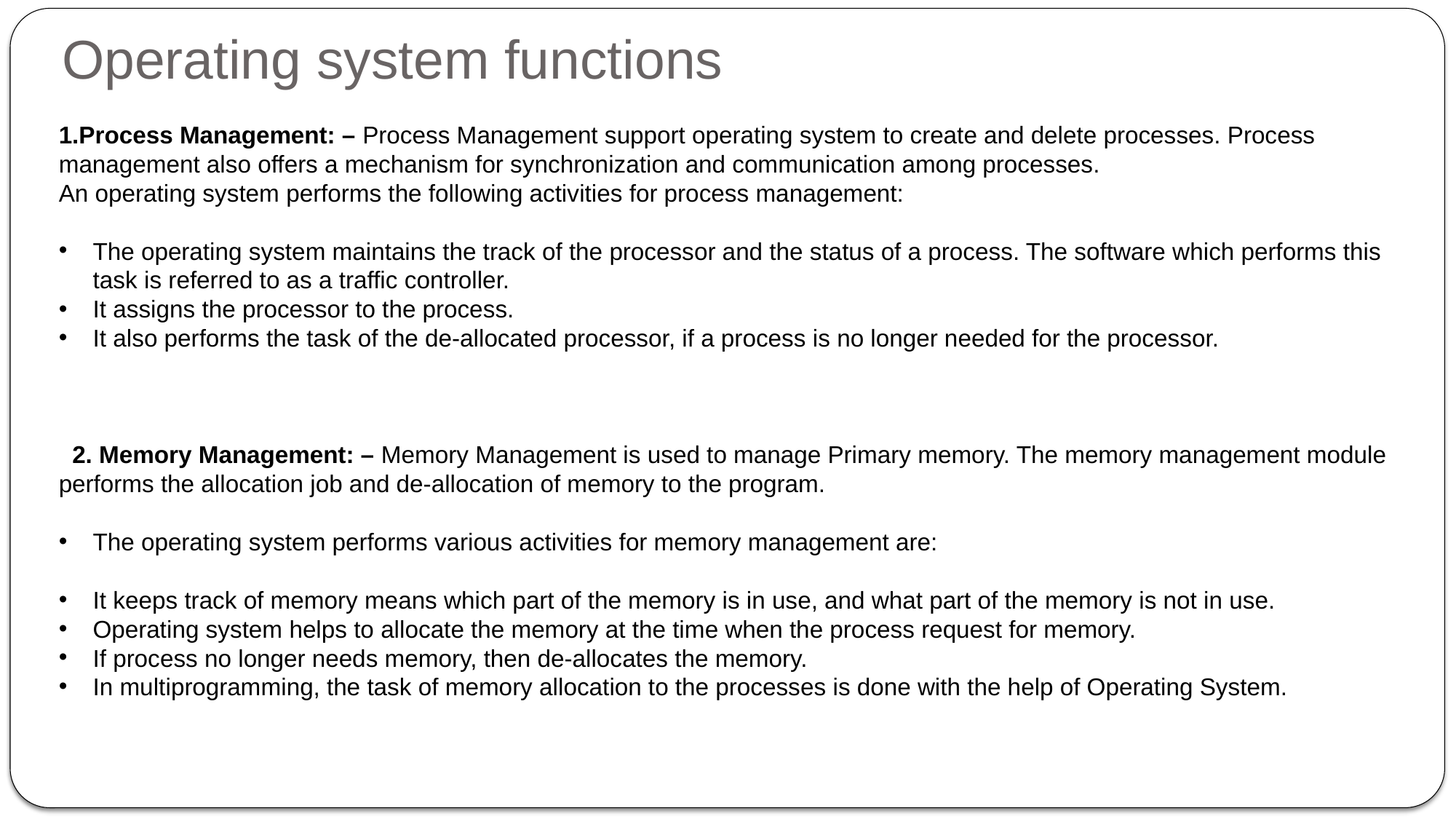

Operating system functions
1.Process Management: – Process Management support operating system to create and delete processes. Process management also offers a mechanism for synchronization and communication among processes.
An operating system performs the following activities for process management:

The operating system maintains the track of the processor and the status of a process. The software which performs this task is referred to as a traffic controller.
It assigns the processor to the process.
It also performs the task of the de-allocated processor, if a process is no longer needed for the processor.

  2. Memory Management: – Memory Management is used to manage Primary memory. The memory management module performs the allocation job and de-allocation of memory to the program.

The operating system performs various activities for memory management are:

It keeps track of memory means which part of the memory is in use, and what part of the memory is not in use.
Operating system helps to allocate the memory at the time when the process request for memory.
If process no longer needs memory, then de-allocates the memory.
In multiprogramming, the task of memory allocation to the processes is done with the help of Operating System.